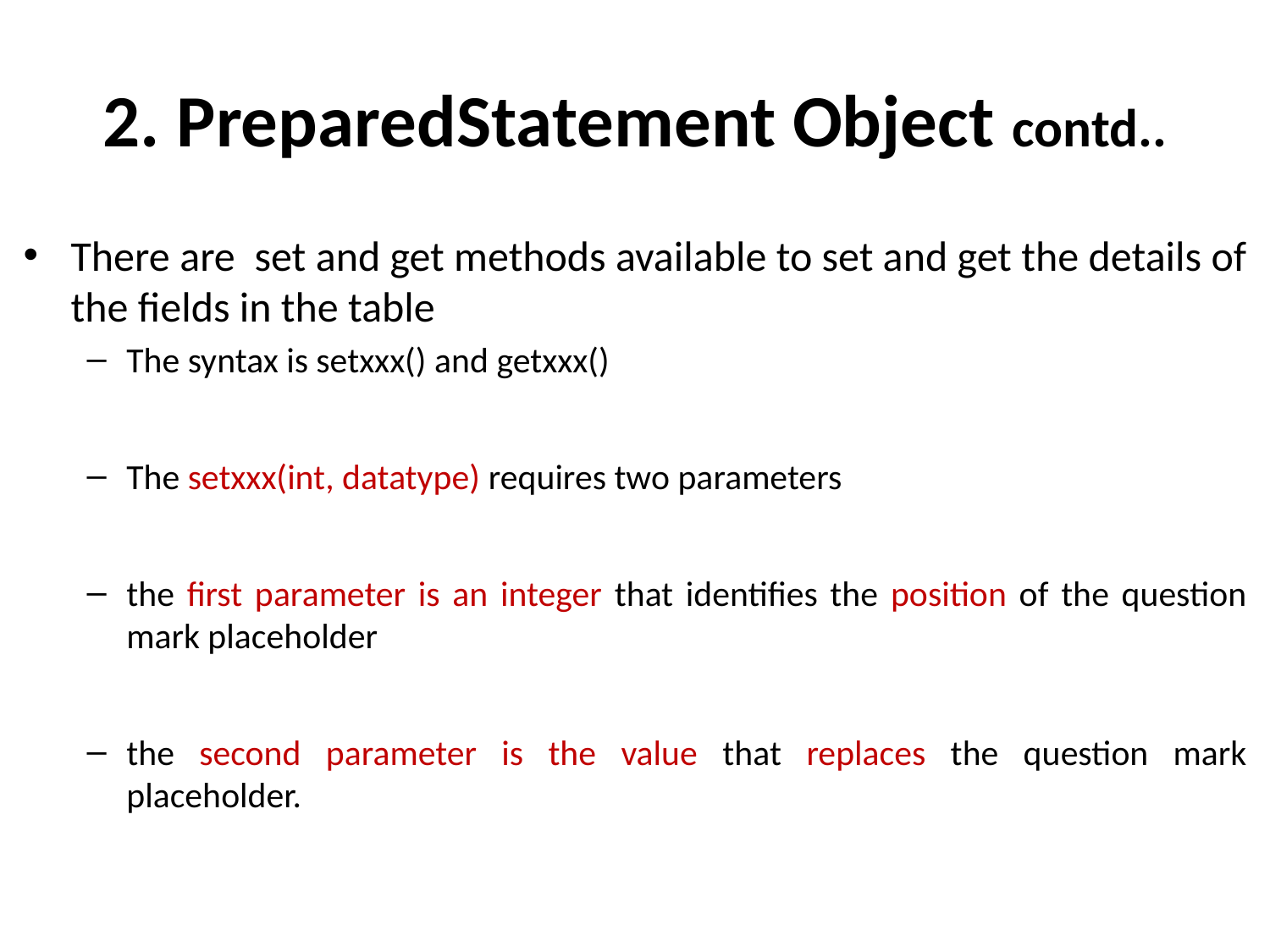

# 2. PreparedStatement Object contd..
There are  set and get methods available to set and get the details of the fields in the table
The syntax is setxxx() and getxxx()

The setxxx(int, datatype) requires two parameters

the first parameter is an integer that identifies the position of the question mark placeholder

the second parameter is the value that replaces the question mark placeholder.